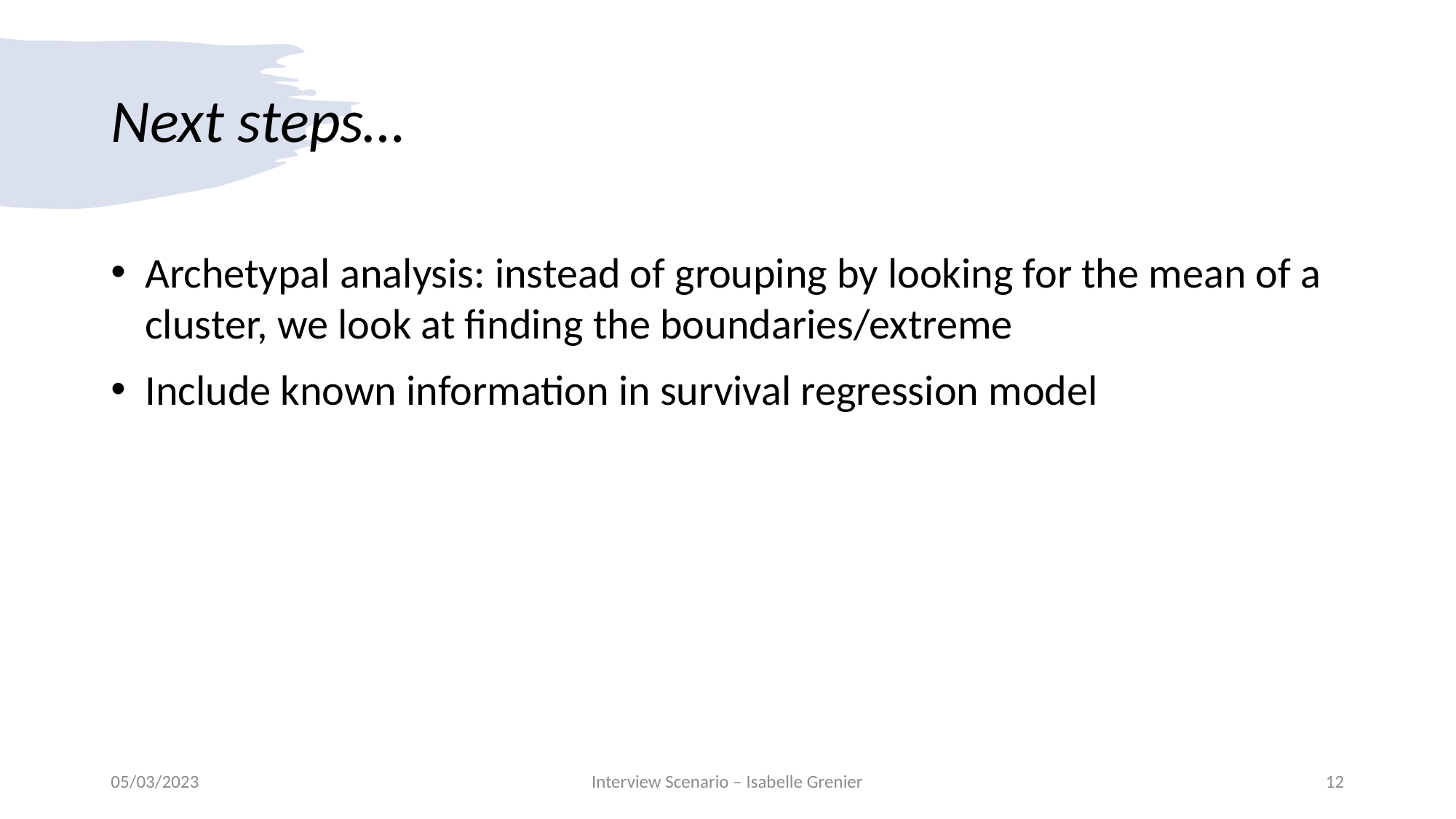

# Next steps…
Archetypal analysis: instead of grouping by looking for the mean of a cluster, we look at finding the boundaries/extreme
Include known information in survival regression model
05/03/2023
Interview Scenario – Isabelle Grenier
12